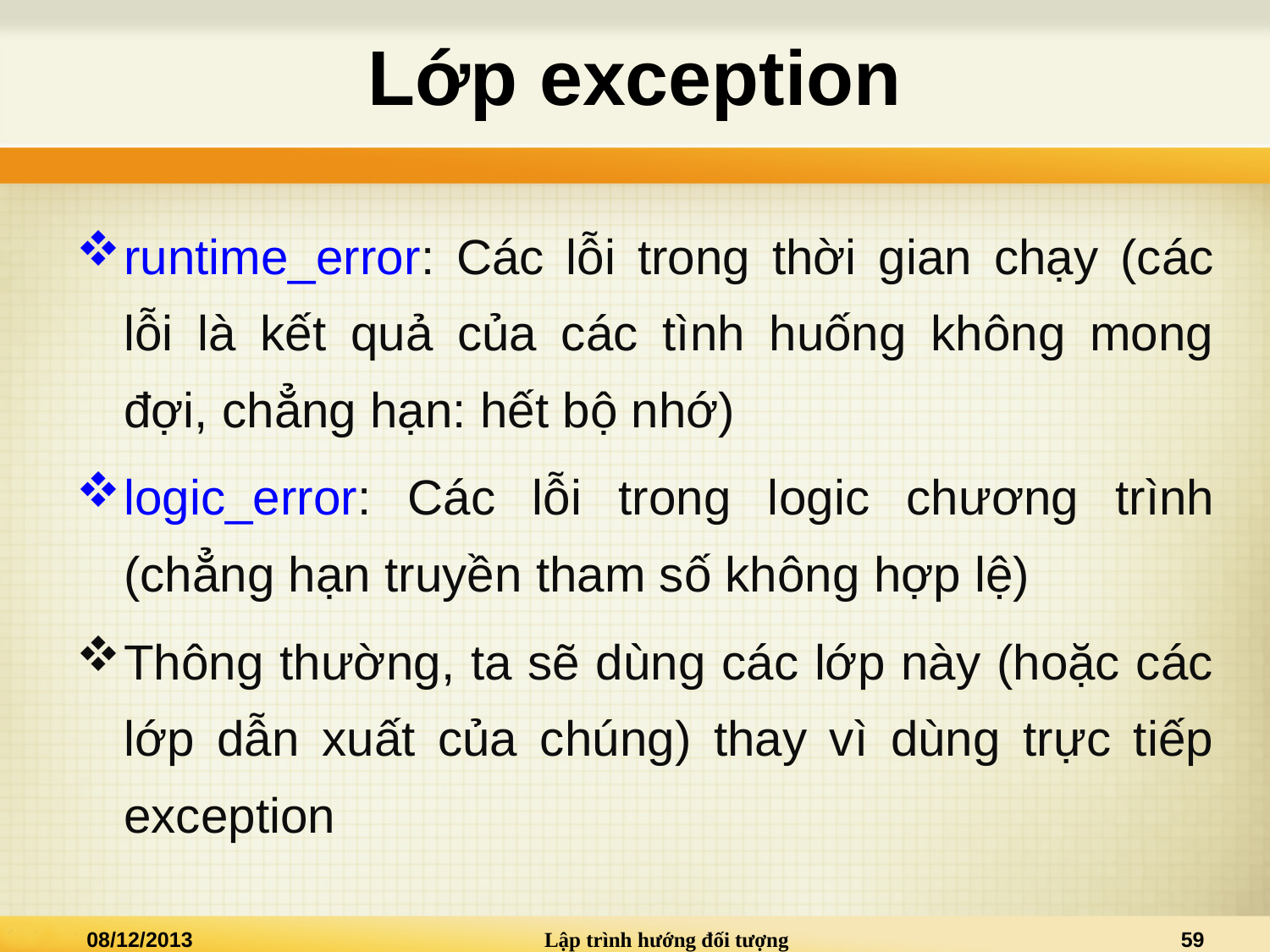

# Lớp exception
runtime_error: Các lỗi trong thời gian chạy (các lỗi là kết quả của các tình huống không mong đợi, chẳng hạn: hết bộ nhớ)
logic_error: Các lỗi trong logic chương trình (chẳng hạn truyền tham số không hợp lệ)
Thông thường, ta sẽ dùng các lớp này (hoặc các lớp dẫn xuất của chúng) thay vì dùng trực tiếp exception
08/12/2013
Lập trình hướng đối tượng
59